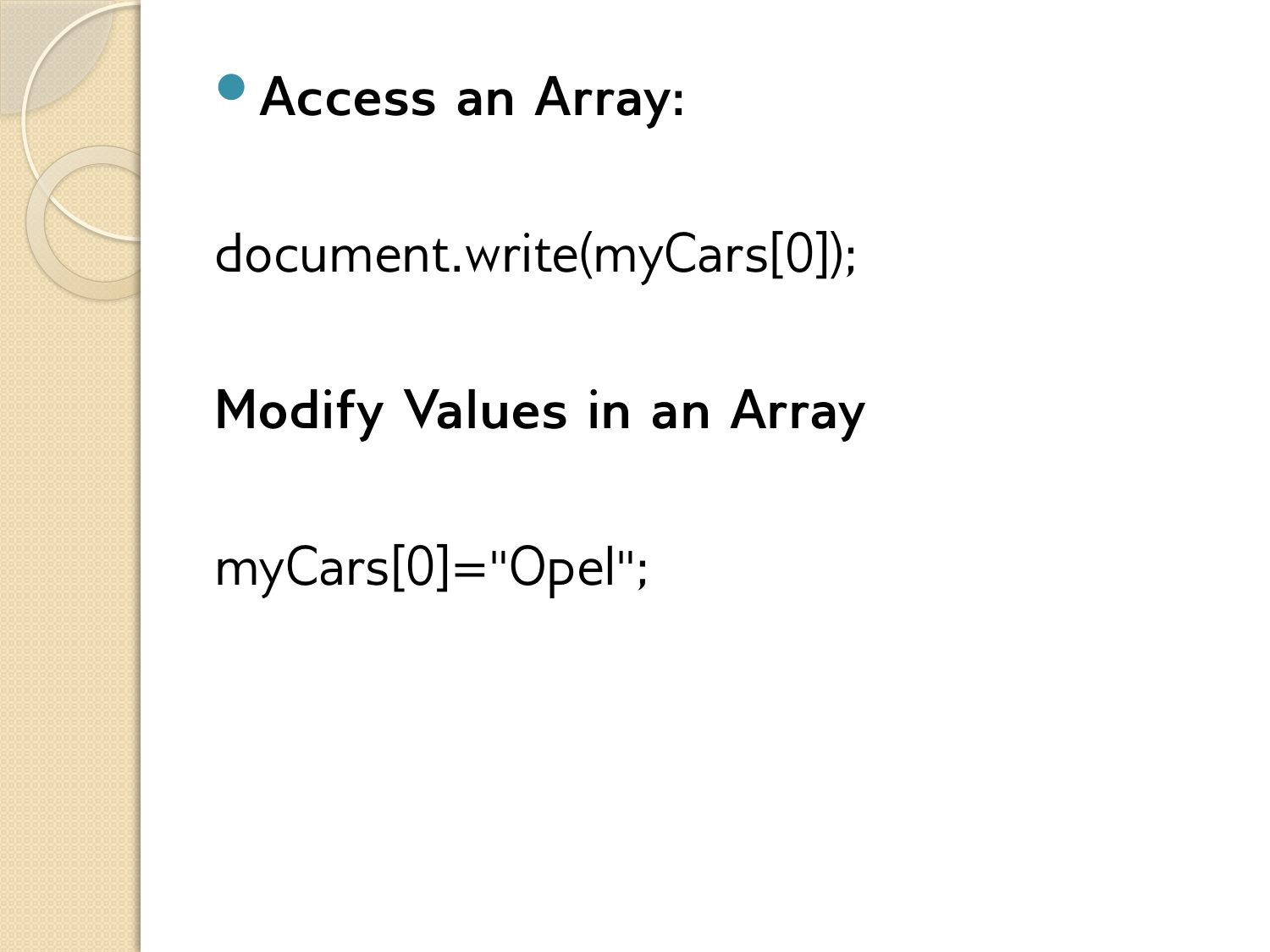

#
Access an Array:

document.write(myCars[0]);

Modify Values in an Array

myCars[0]="Opel";